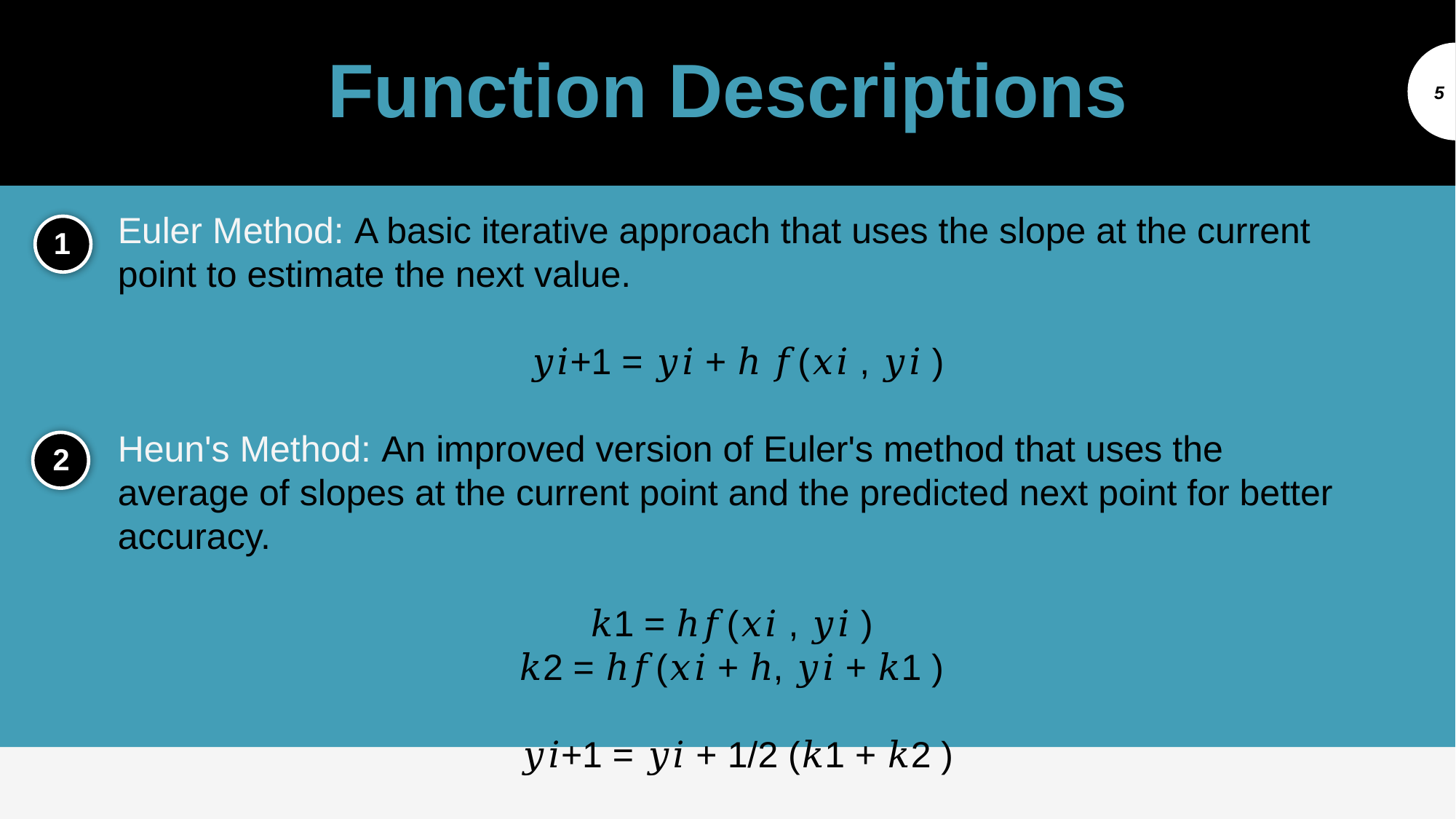

# Function Descriptions
5
Euler Method: A basic iterative approach that uses the slope at the current point to estimate the next value.

𝑦𝑖+1 = 𝑦𝑖 + ℎ 𝑓(𝑥𝑖 , 𝑦𝑖 )

Heun's Method: An improved version of Euler's method that uses the average of slopes at the current point and the predicted next point for better accuracy.

𝑘1 = ℎ𝑓(𝑥𝑖 , 𝑦𝑖 )
𝑘2 = ℎ𝑓(𝑥𝑖 + ℎ, 𝑦𝑖 + 𝑘1 )

𝑦𝑖+1 = 𝑦𝑖 + 1/2 (𝑘1 + 𝑘2 )

1

2